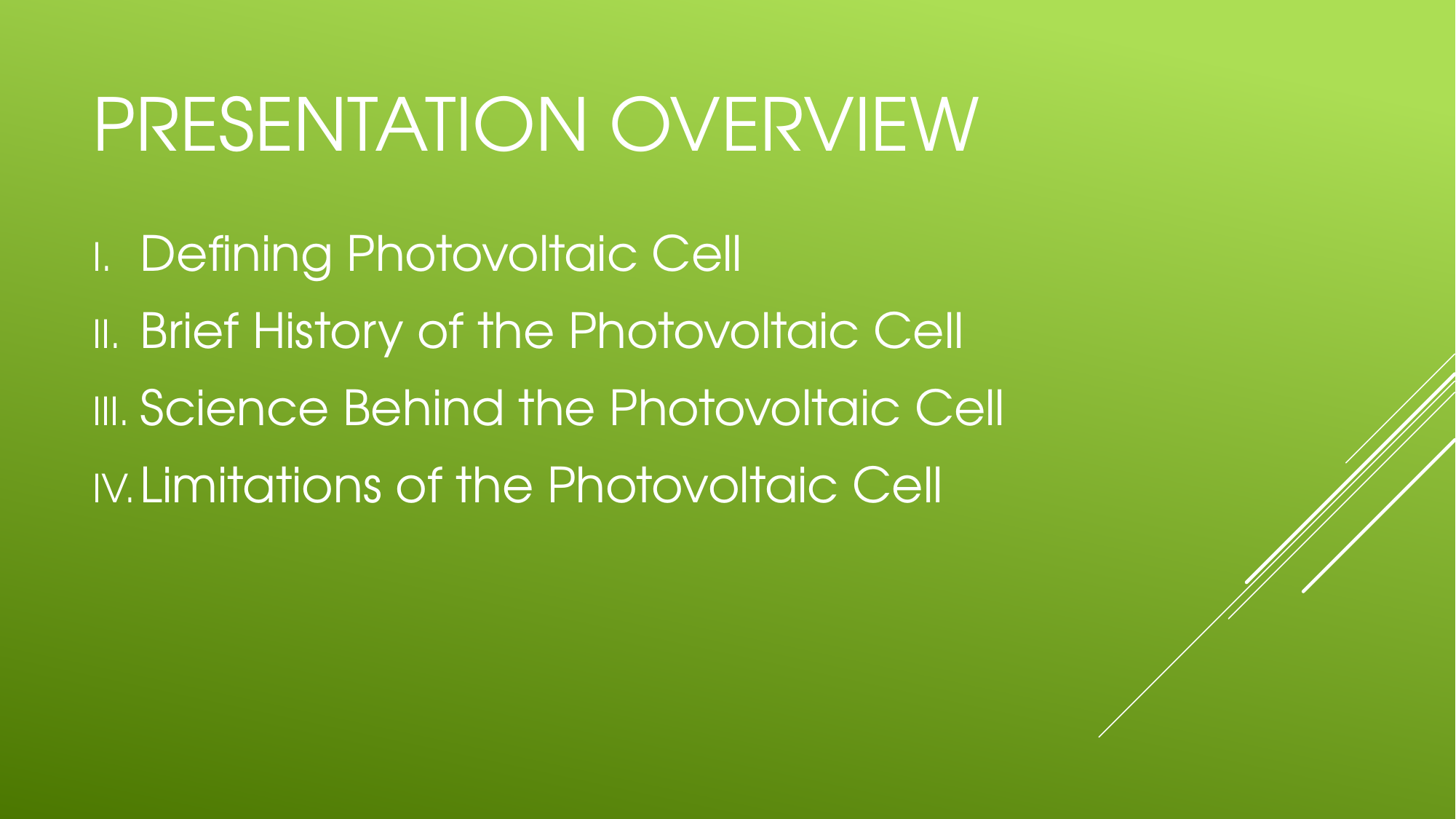

# Presentation overview
Defining Photovoltaic Cell
Brief History of the Photovoltaic Cell
Science Behind the Photovoltaic Cell
Limitations of the Photovoltaic Cell